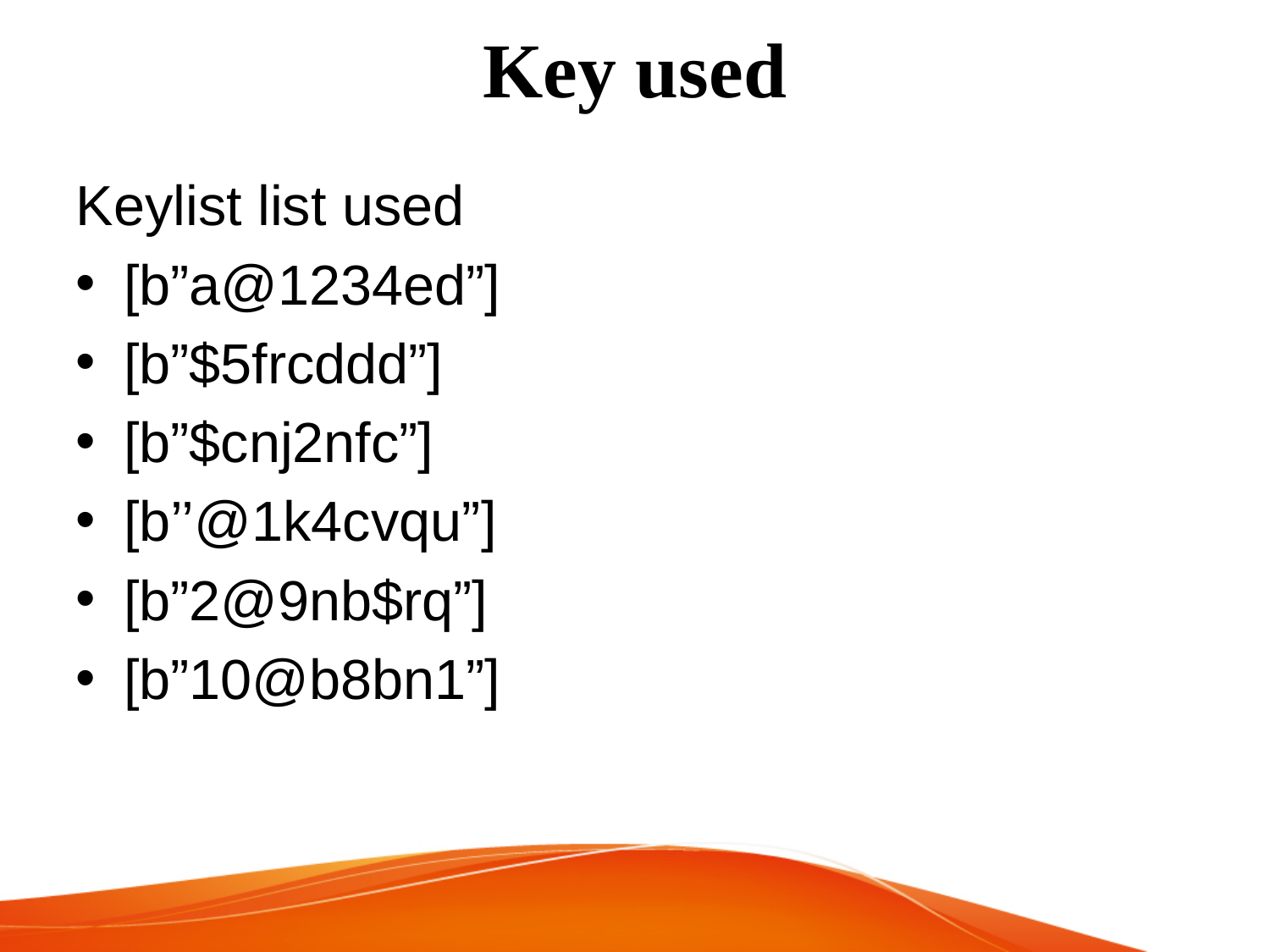

# Key used
Keylist list used
[b”a@1234ed”]
[b”$5frcddd”]
[b”$cnj2nfc”]
[b’’@1k4cvqu”]
[b”2@9nb$rq”]
[b”10@b8bn1”]